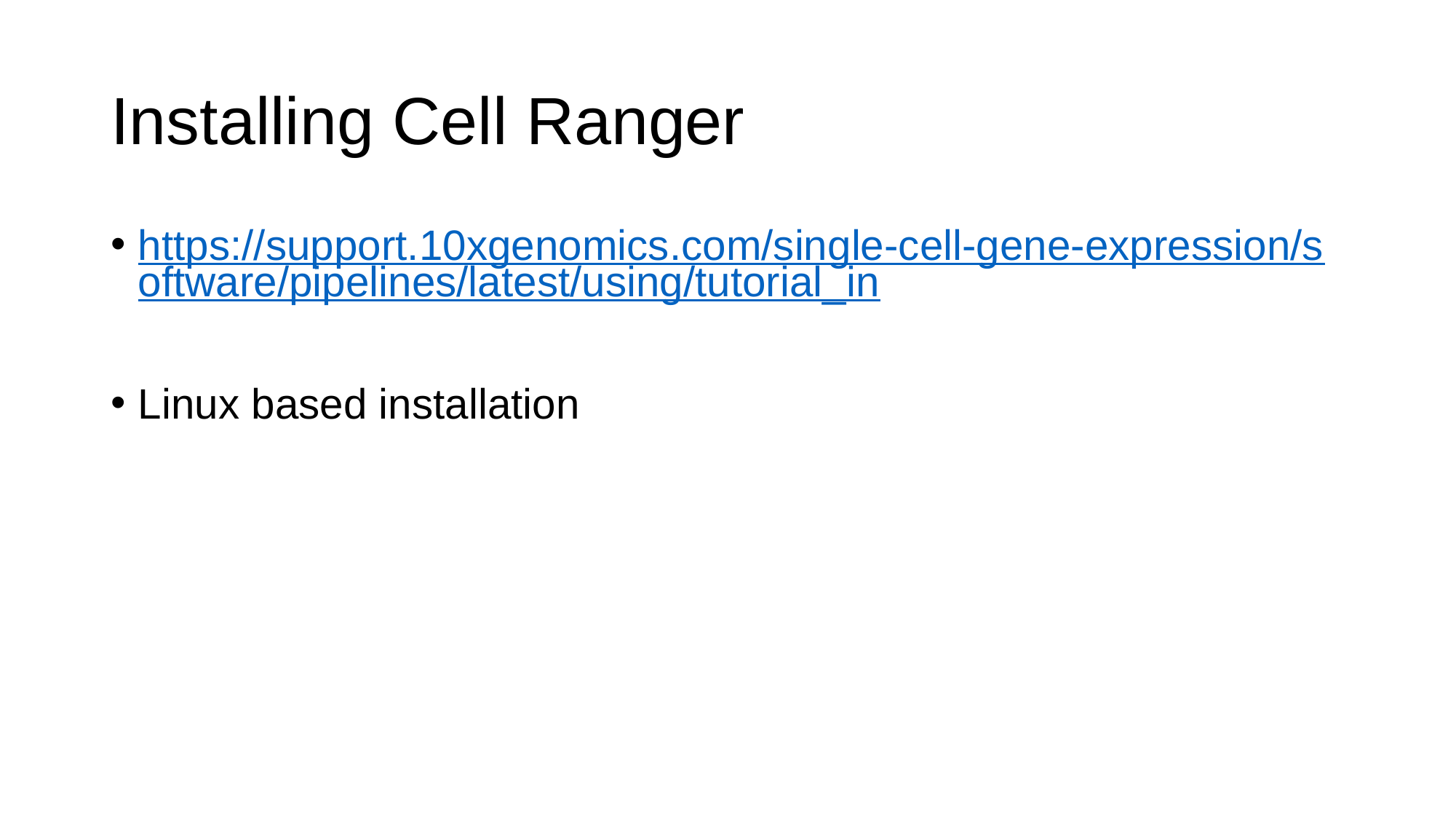

# Installing Cell Ranger
https://support.10xgenomics.com/single-cell-gene-expression/software/pipelines/latest/using/tutorial_in

Linux based installation